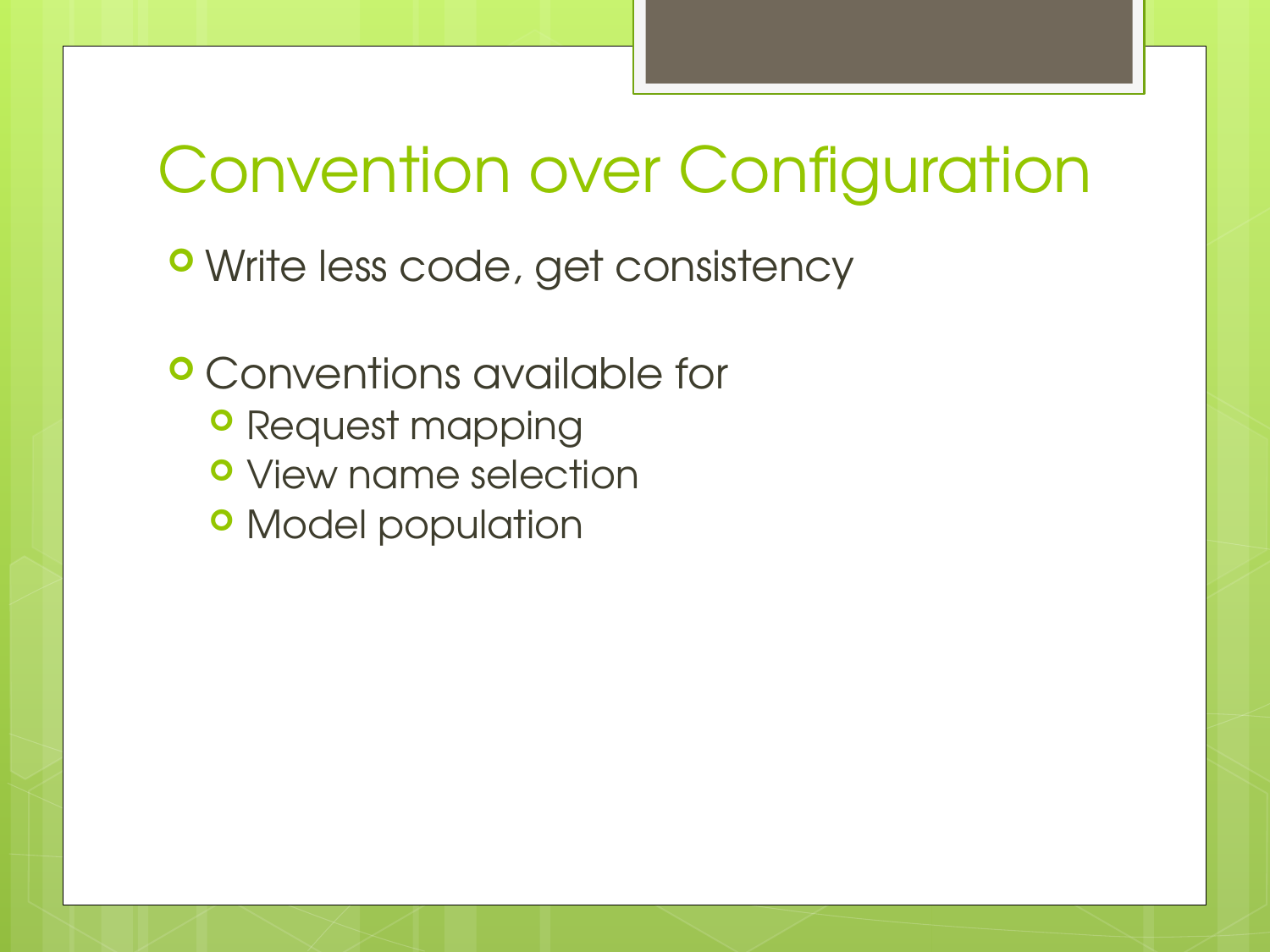

# Convention over Configuration
Write less code, get consistency

Conventions available for
Request mapping
View name selection
Model population